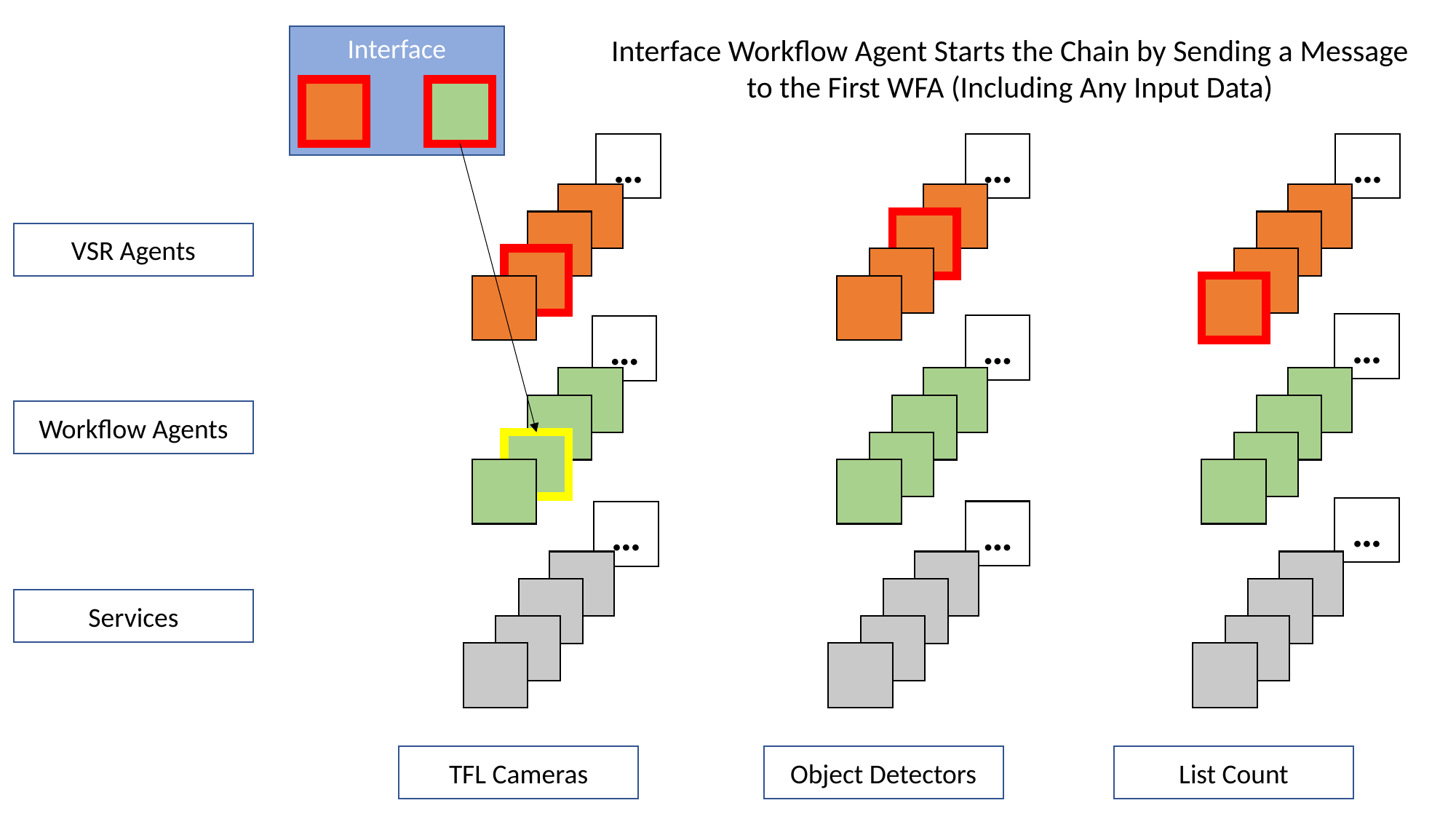

Interface
Interface Workflow Agent Starts the Chain by Sending a Message to the First WFA (Including Any Input Data)

…
…
…

VSR Agents

…
…
…

Workflow Agents

…
…
…

Services

List Count
TFL Cameras
Object Detectors